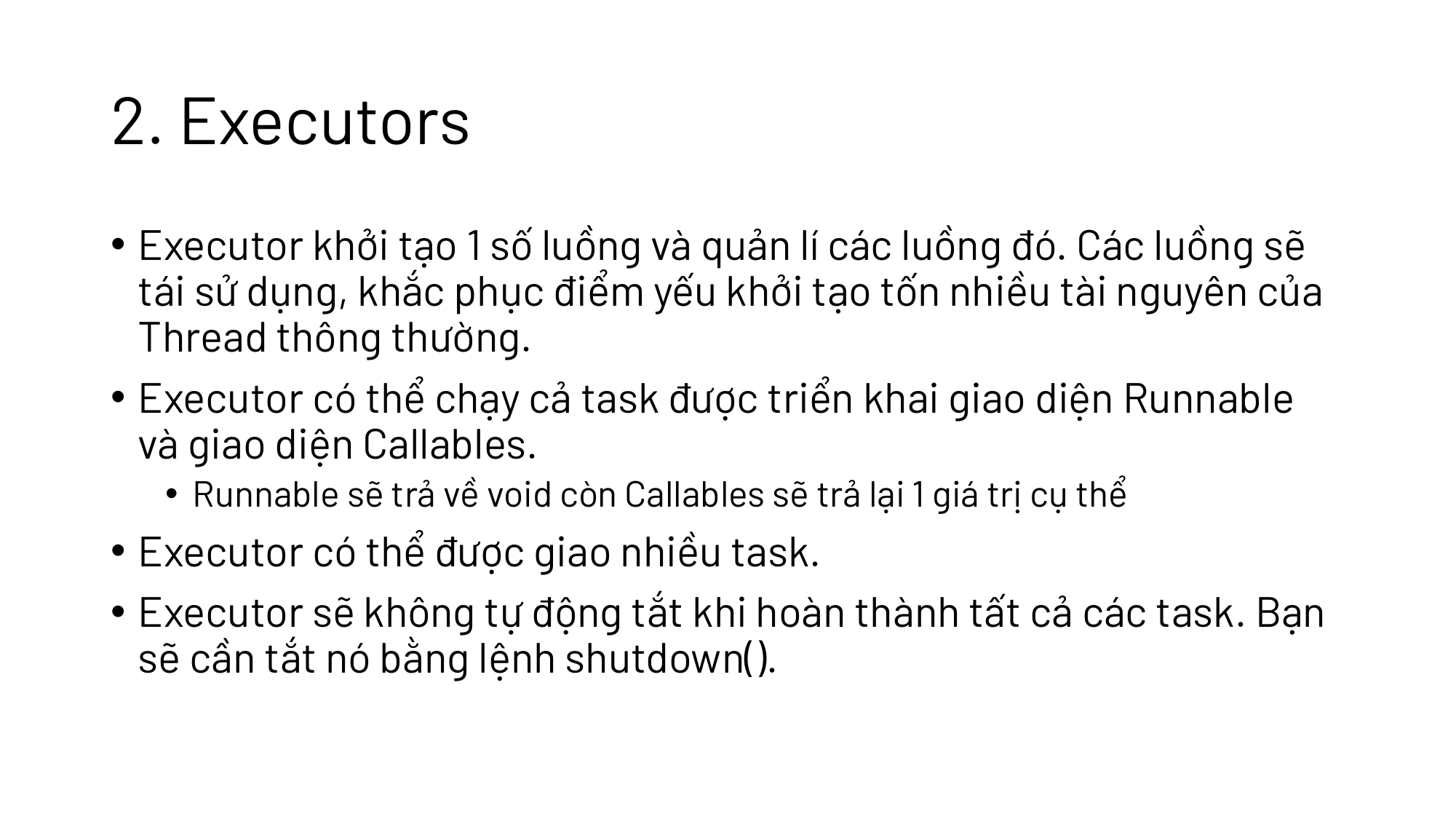

# 2. Executors
Executor khởi tạo 1 số luồng và quản lí các luồng đó. Các luồng sẽ tái sử dụng, khắc phục điểm yếu khởi tạo tốn nhiều tài nguyên của Thread thông thường.
Executor có thể chạy cả task được triển khai giao diện Runnable và giao diện Callables.
Runnable sẽ trả về void còn Callables sẽ trả lại 1 giá trị cụ thể
Executor có thể được giao nhiều task.
Executor sẽ không tự động tắt khi hoàn thành tất cả các task. Bạn sẽ cần tắt nó bằng lệnh shutdown().